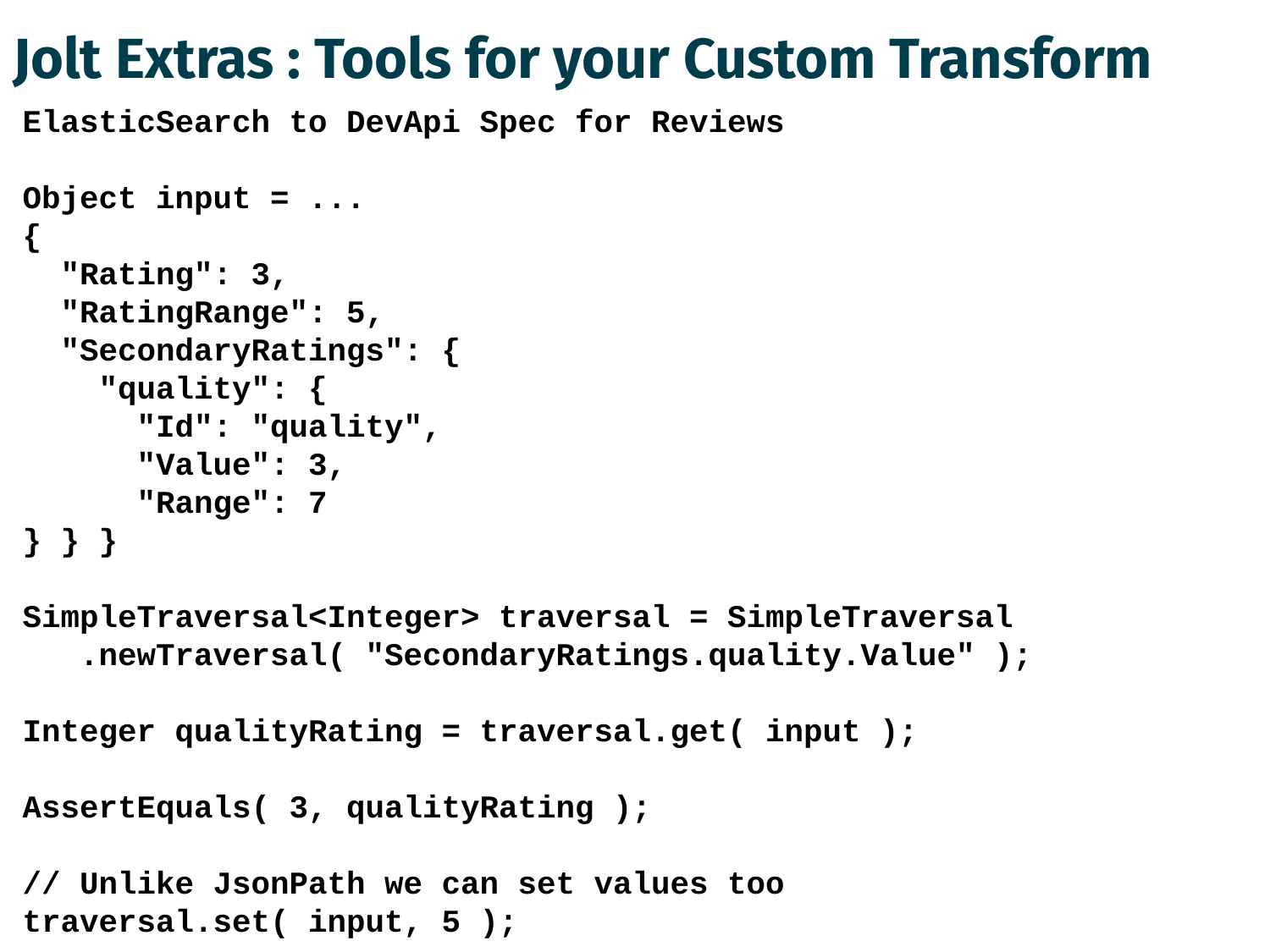

# Jolt Extras : Tools for your Custom Transform
ElasticSearch to DevApi Spec for Reviews

Object input = ...
{
  "Rating": 3,
  "RatingRange": 5,
  "SecondaryRatings": {
    "quality": {
      "Id": "quality",
      "Value": 3,
      "Range": 7
} } }

SimpleTraversal<Integer> traversal = SimpleTraversal
   .newTraversal( "SecondaryRatings.quality.Value" );

Integer qualityRating = traversal.get( input );

AssertEquals( 3, qualityRating );

// Unlike JsonPath we can set values too
traversal.set( input, 5 );